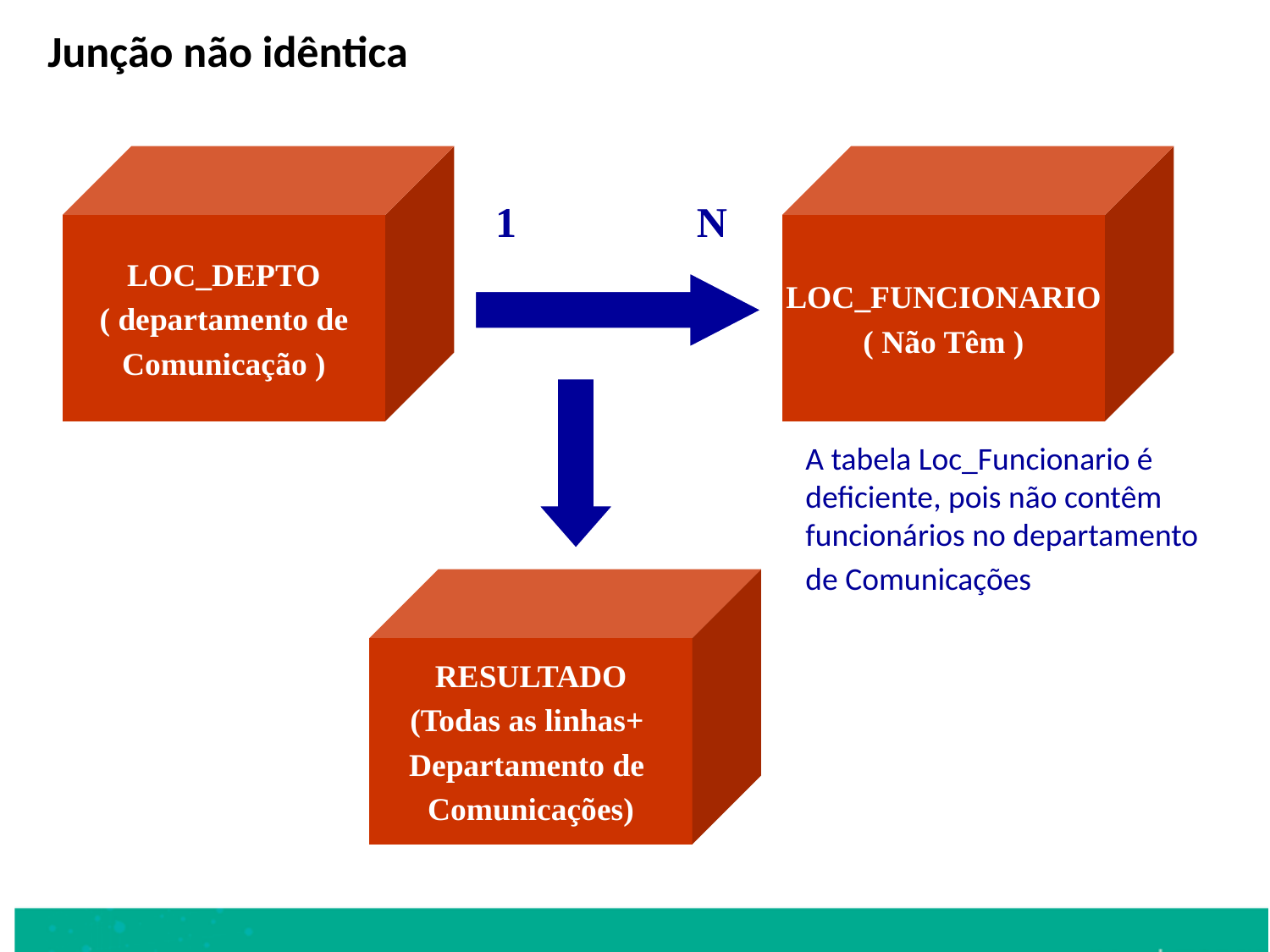

Junção não idêntica
LOC_DEPTO
( departamento de
Comunicação )
LOC_FUNCIONARIO
( Não Têm )
1                 N

A tabela Loc_Funcionario é deficiente, pois não contêm funcionários no departamento
de Comunicações
RESULTADO
(Todas as linhas+
Departamento de
Comunicações)